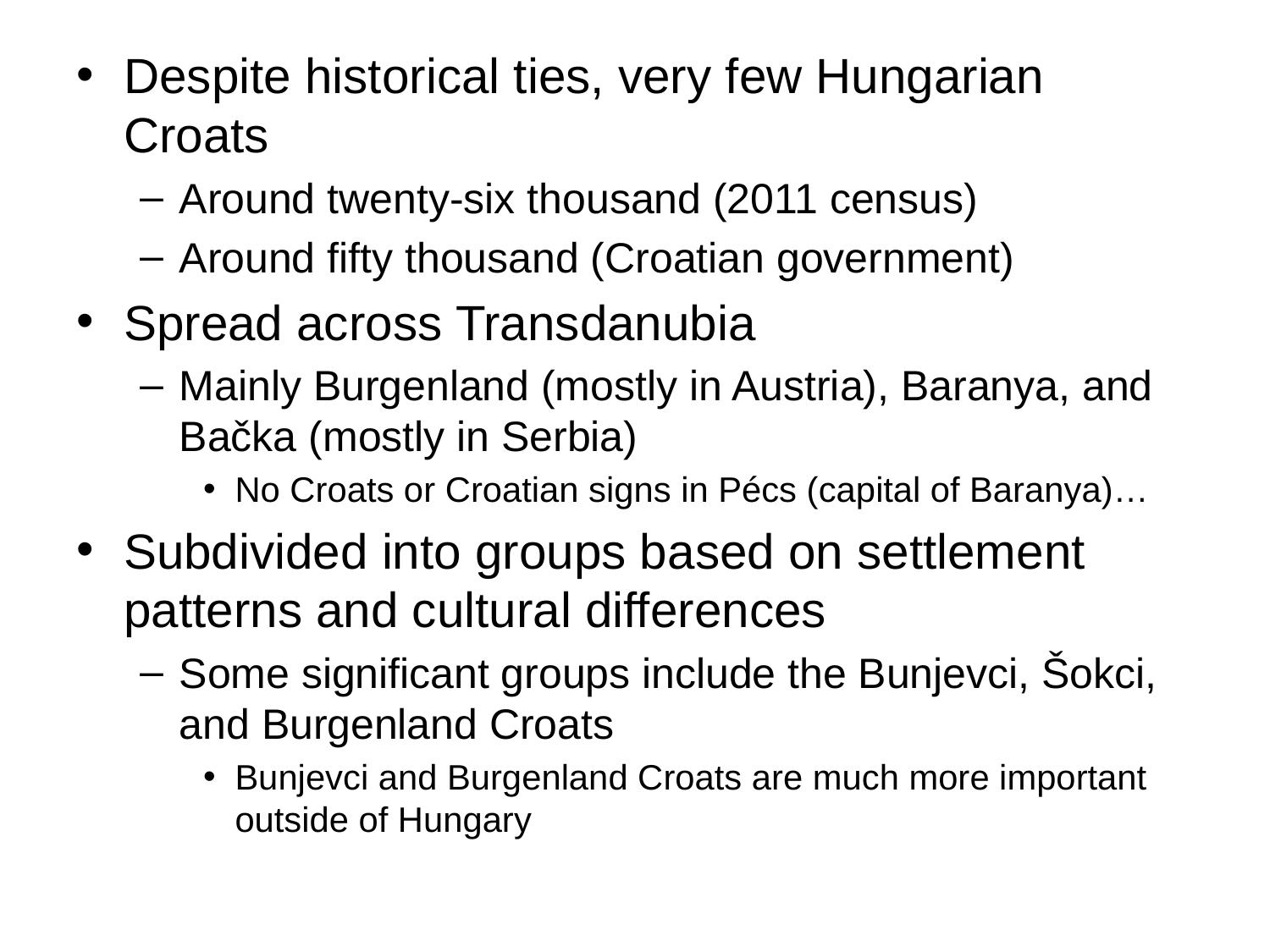

Despite historical ties, very few Hungarian Croats
Around twenty-six thousand (2011 census)
Around fifty thousand (Croatian government)
Spread across Transdanubia
Mainly Burgenland (mostly in Austria), Baranya, and Bačka (mostly in Serbia)
No Croats or Croatian signs in Pécs (capital of Baranya)…
Subdivided into groups based on settlement patterns and cultural differences
Some significant groups include the Bunjevci, Šokci, and Burgenland Croats
Bunjevci and Burgenland Croats are much more important outside of Hungary